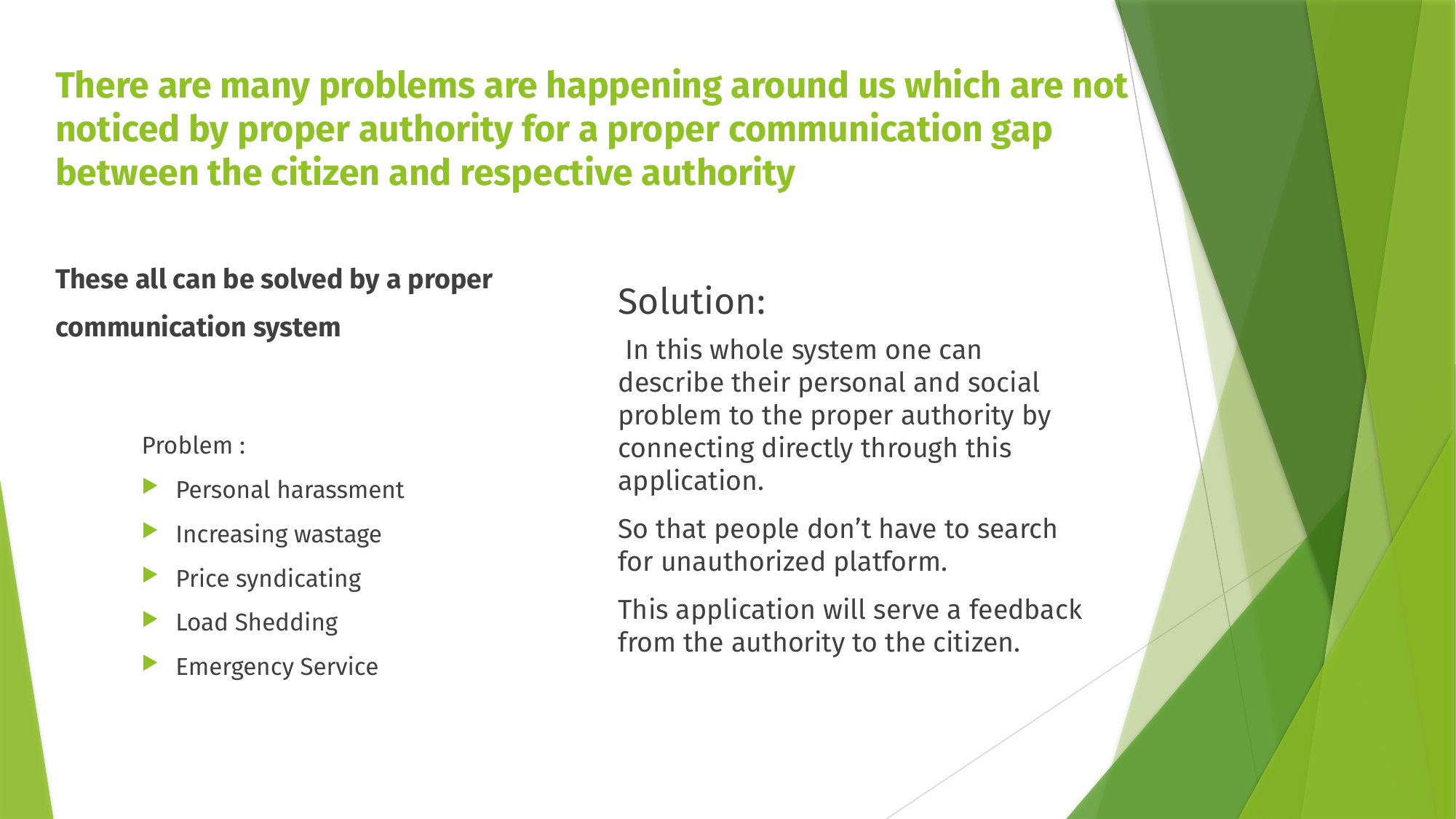

# There are many problems are happening around us which are not noticed by proper authority for a proper communication gap between the citizen and respective authority
Solution:
These all can be solved by a proper
communication system

 In this whole system one can describe their personal and social problem to the proper authority by connecting directly through this application.
So that people don’t have to search for unauthorized platform.
This application will serve a feedback from the authority to the citizen.
Problem :
Personal harassment
Increasing wastage
Price syndicating
Load Shedding
Emergency Service